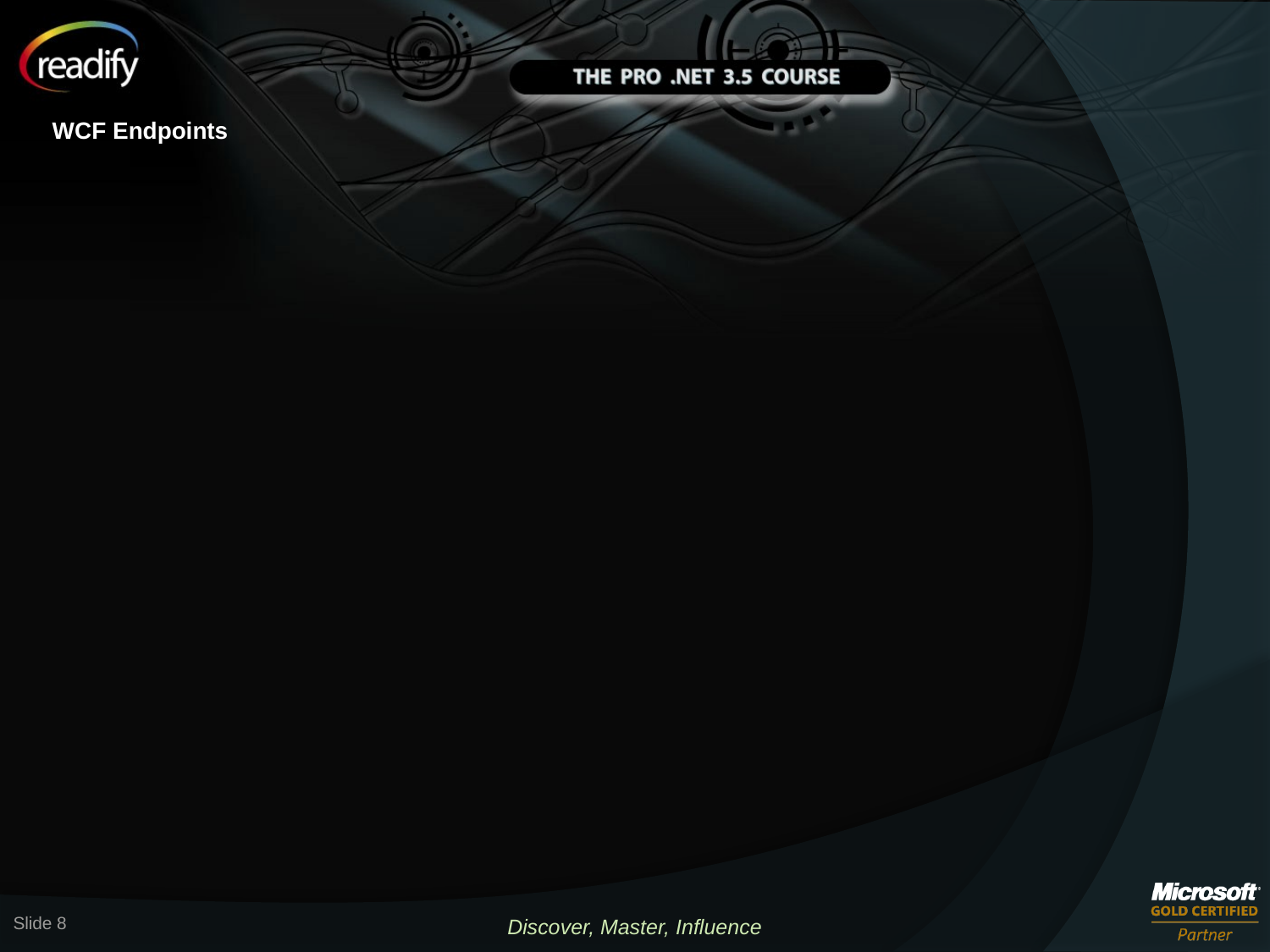

# WCF Endpoints
Every service has
Address
Where the service is
Binding
How to talk to the service
Contract
What the service can do
Slide 8